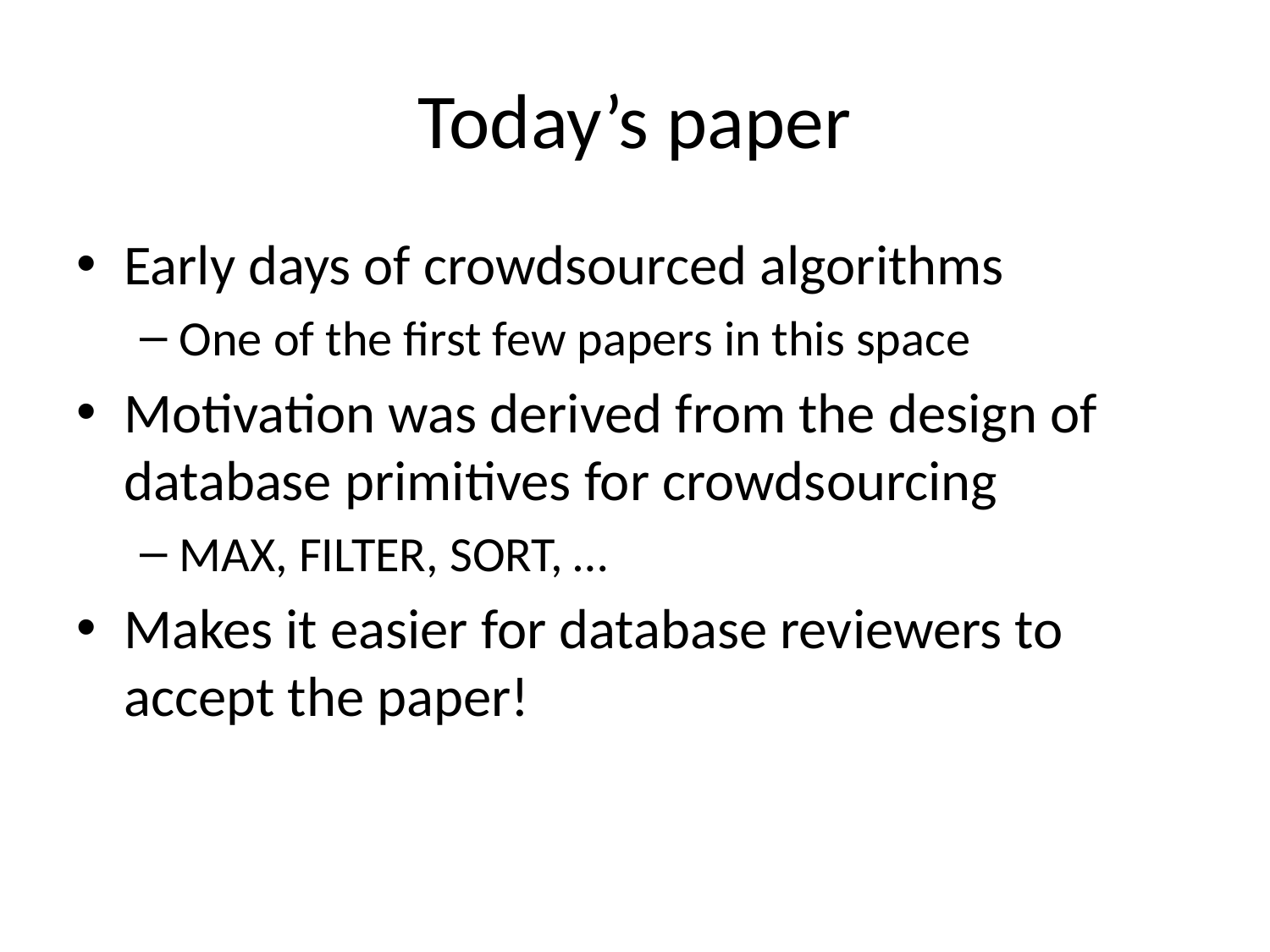

# Today’s paper
Early days of crowdsourced algorithms
One of the first few papers in this space
Motivation was derived from the design of database primitives for crowdsourcing
MAX, FILTER, SORT, …
Makes it easier for database reviewers to accept the paper!